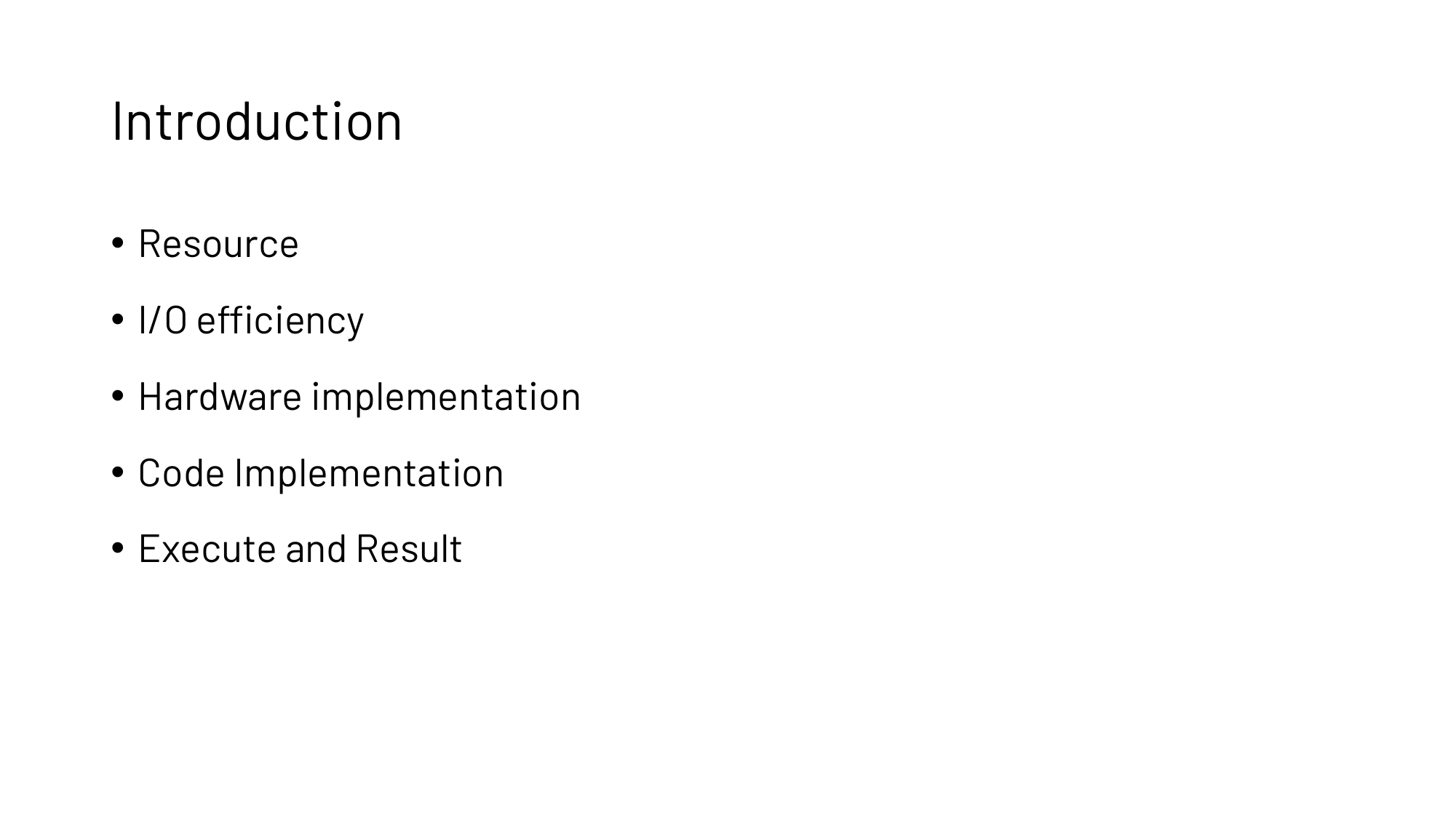

# Introduction
Resource

I/O efficiency

Hardware implementation

Code Implementation

Execute and Result